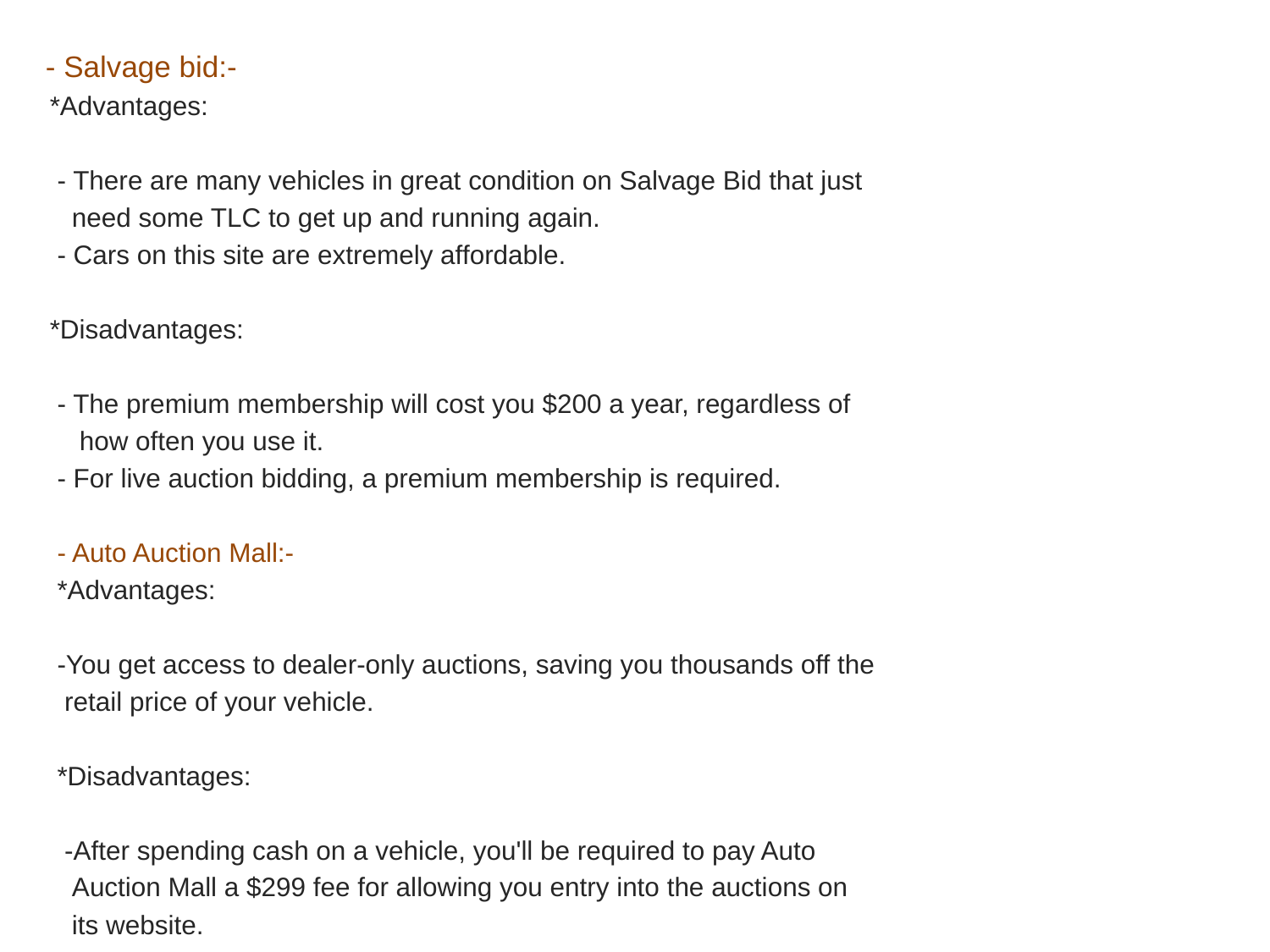

- Salvage bid:-
     *Advantages:

      - There are many vehicles in great condition on Salvage Bid that just
        need some TLC to get up and running again.
      - Cars on this site are extremely affordable.

     *Disadvantages:

      - The premium membership will cost you $200 a year, regardless of
         how often you use it.
      - For live auction bidding, a premium membership is required.

      - Auto Auction Mall:-
      *Advantages:

      -You get access to dealer-only auctions, saving you thousands off the
       retail price of your vehicle.

      *Disadvantages:

       -After spending cash on a vehicle, you'll be required to pay Auto
        Auction Mall a $299 fee for allowing you entry into the auctions on
        its website.